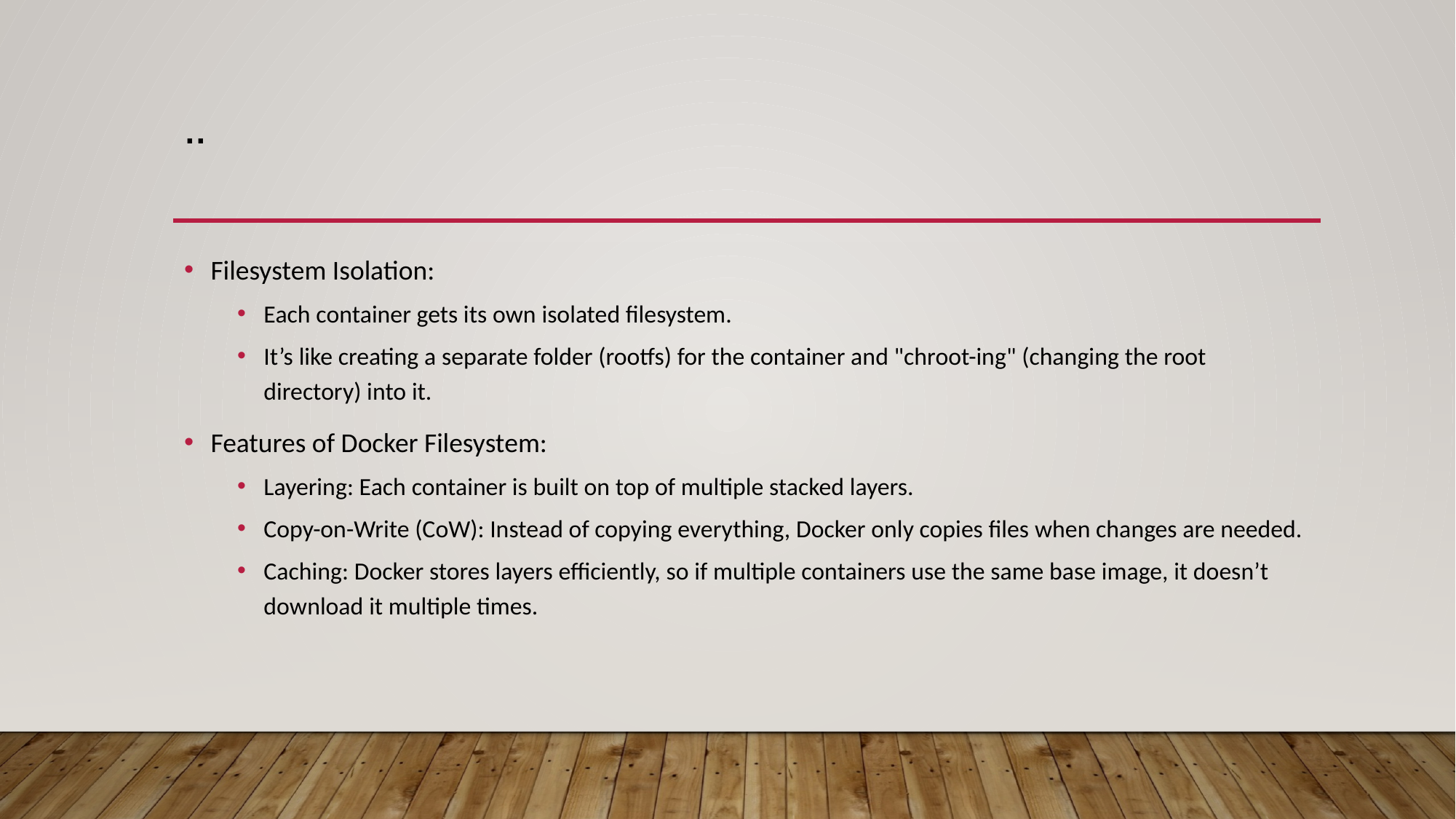

# ..
Filesystem Isolation:
Each container gets its own isolated filesystem.
It’s like creating a separate folder (rootfs) for the container and "chroot-ing" (changing the root directory) into it.
Features of Docker Filesystem:
Layering: Each container is built on top of multiple stacked layers.
Copy-on-Write (CoW): Instead of copying everything, Docker only copies files when changes are needed.
Caching: Docker stores layers efficiently, so if multiple containers use the same base image, it doesn’t download it multiple times.